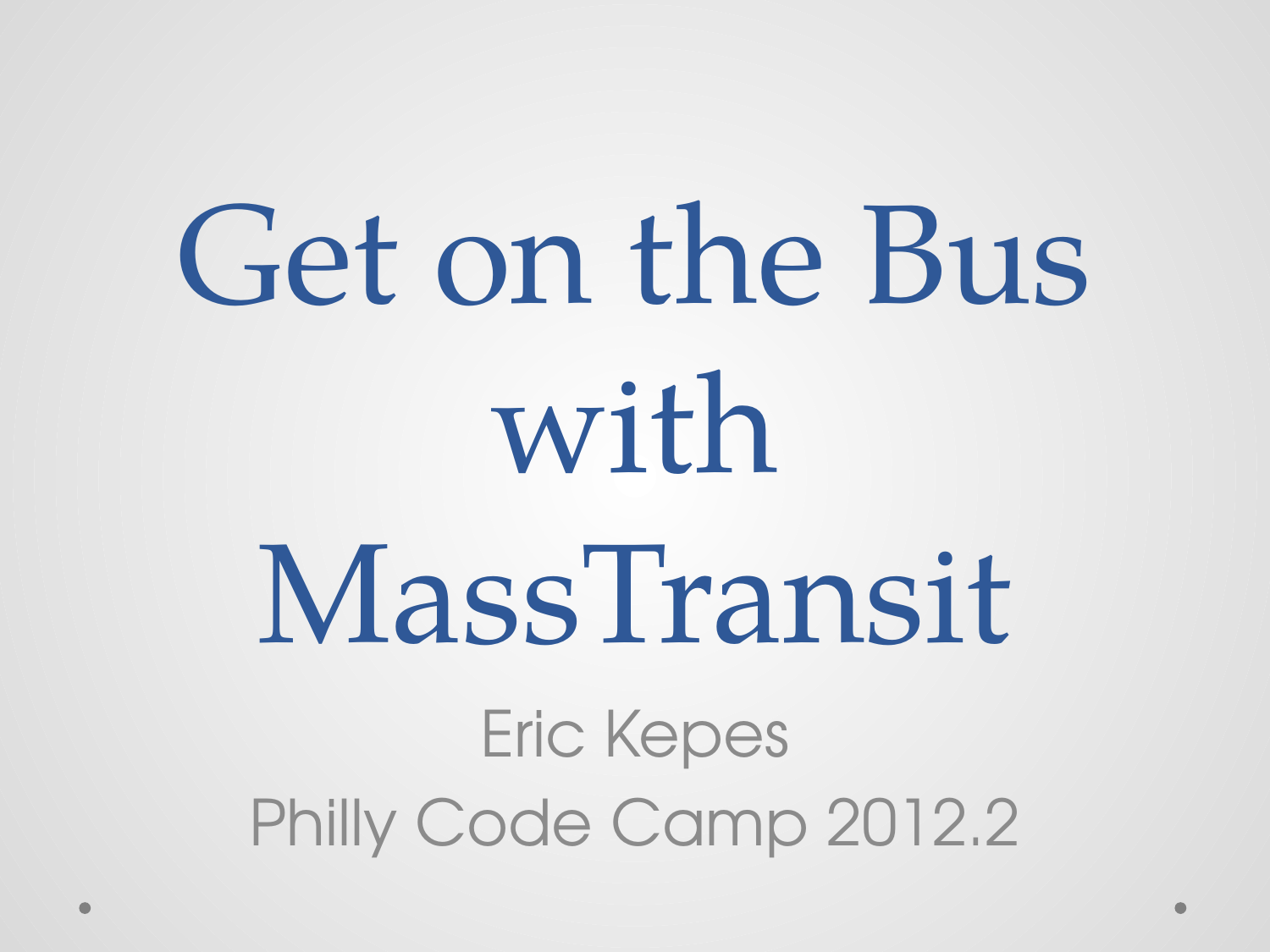

# Get on the Bus with MassTransit
Eric Kepes
Philly Code Camp 2012.2